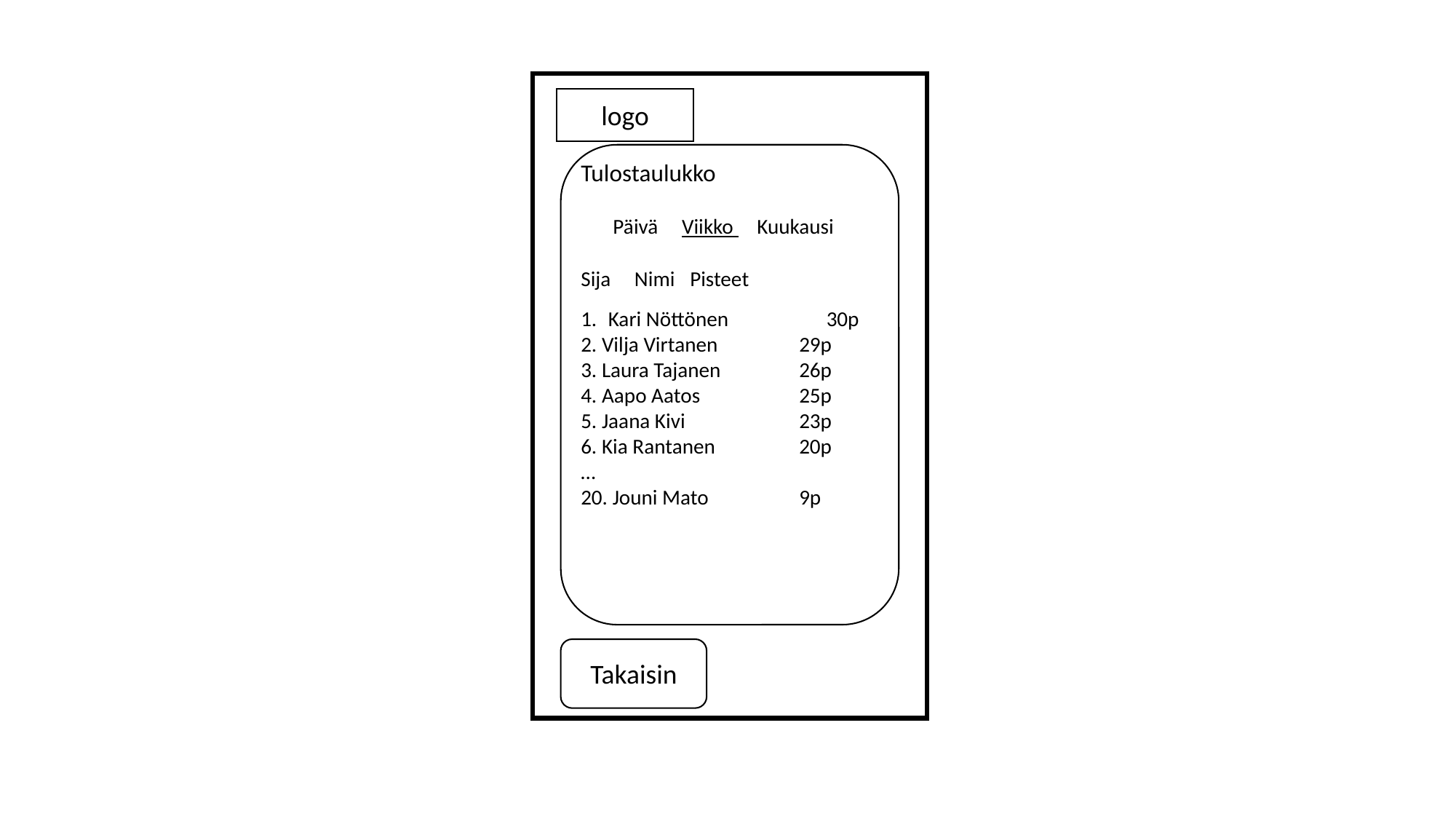

logo

Tulostaulukko
Päivä     Viikko     Kuukausi
Sija     Nimi 	Pisteet
Kari Nöttönen 	30p
2. Vilja Virtanen 	29p
3. Laura Tajanen 	26p
4. Aapo Aatos 	25p
5. Jaana Kivi 	23p
6. Kia Rantanen 	20p
…
20. Jouni Mato 	9p

Takaisin
Takaisin